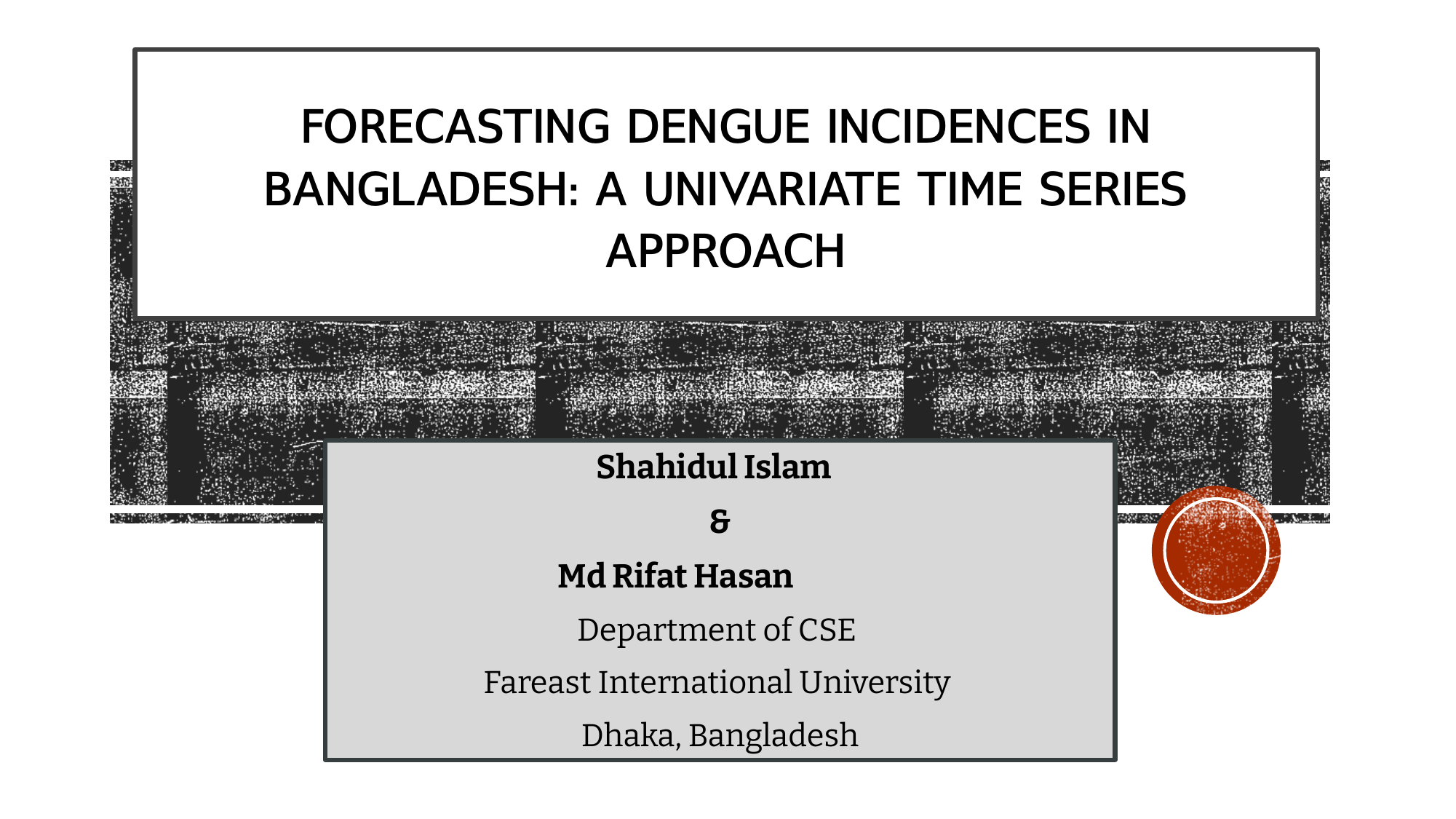

# Forecasting Dengue Incidences in Bangladesh: A Univariate Time Series Approach
Shahidul Islam
&
                              Md Rifat Hasan
Department of CSE
Fareast International University
Dhaka, Bangladesh